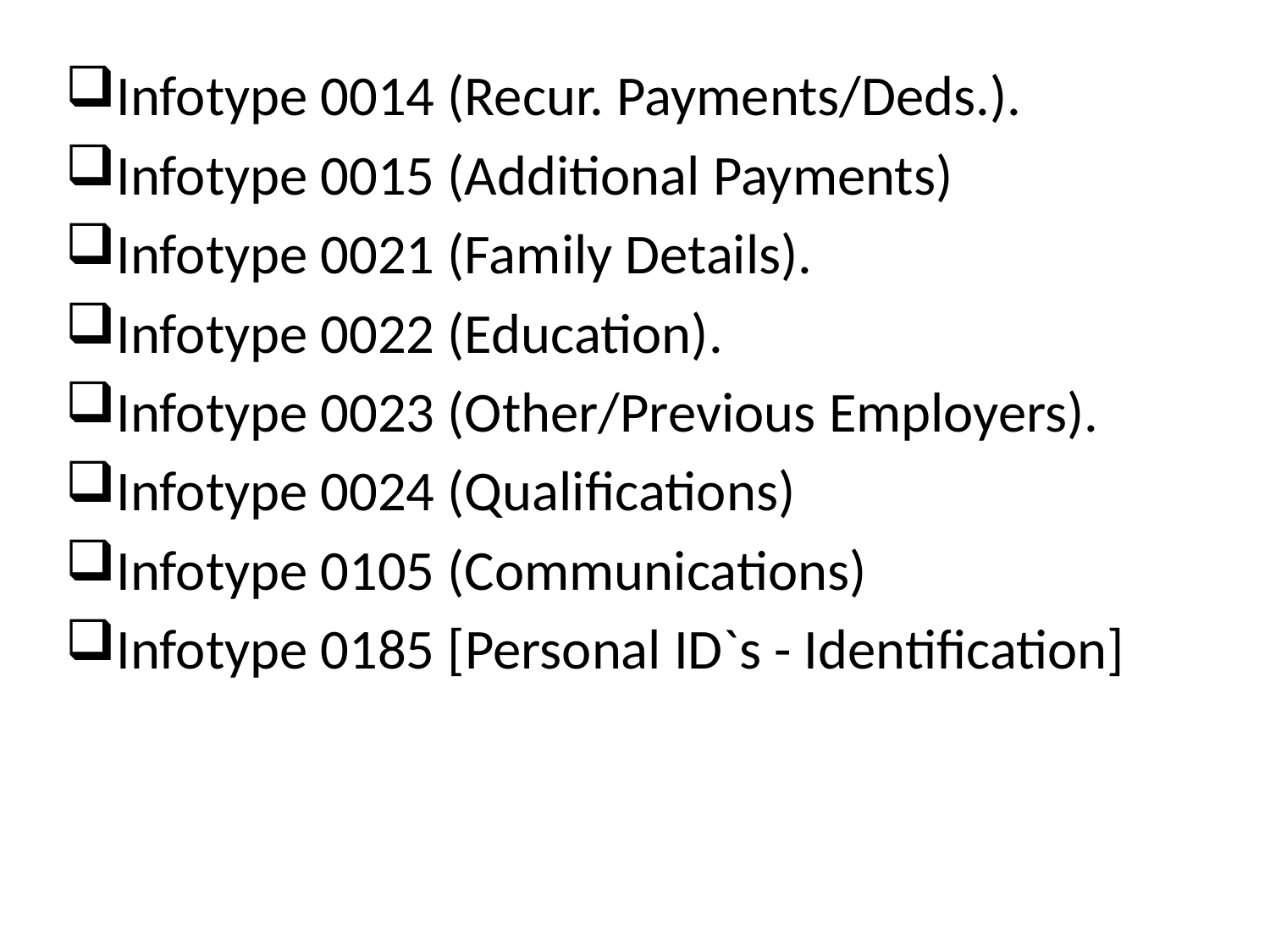

Infotype 0014 (Recur. Payments/Deds.).
Infotype 0015 (Additional Payments)
Infotype 0021 (Family Details).
Infotype 0022 (Education).
Infotype 0023 (Other/Previous Employers).
Infotype 0024 (Qualifications)
Infotype 0105 (Communications)
Infotype 0185 [Personal ID`s - Identification]